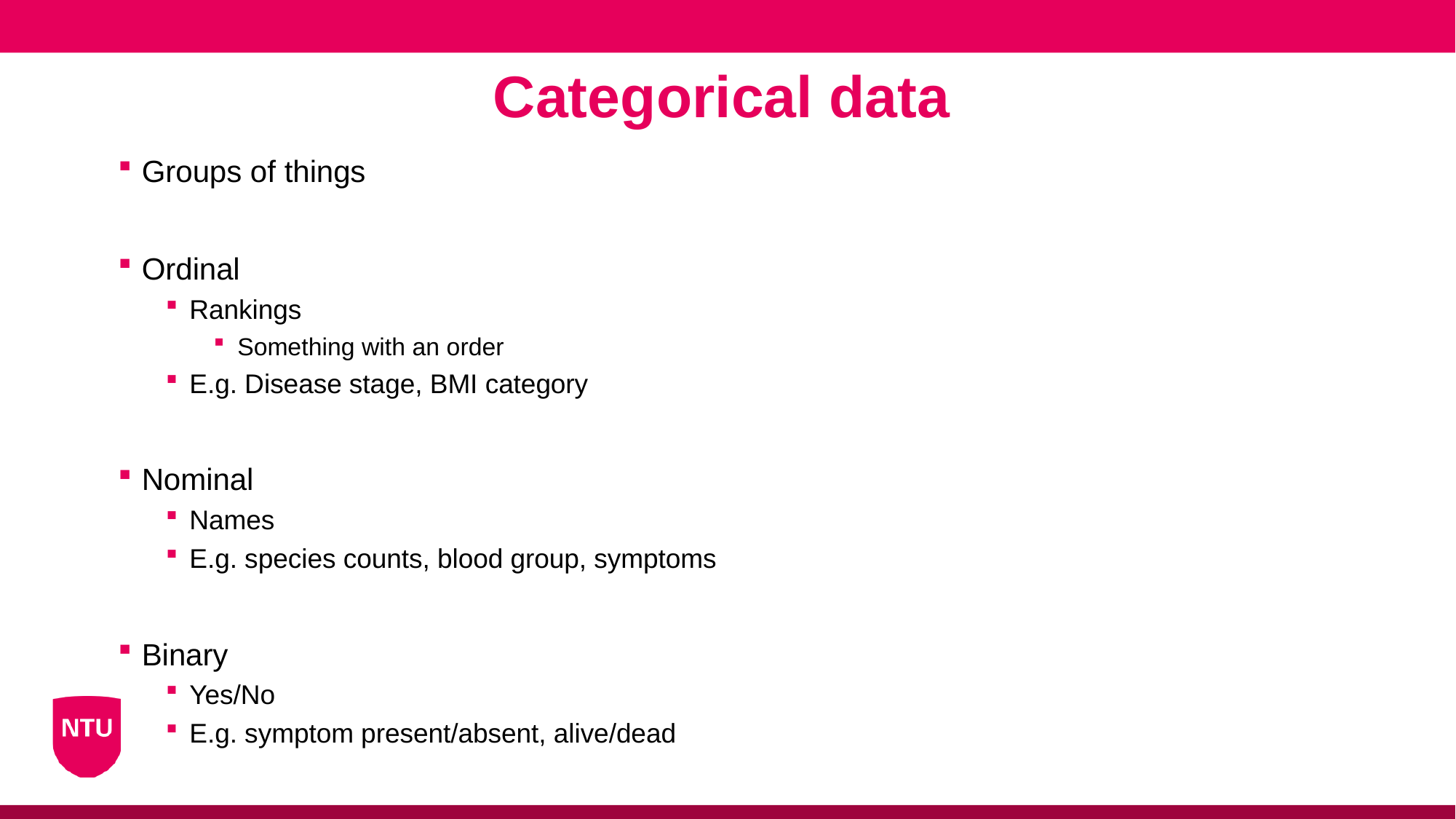

Categorical data
Groups of things

Ordinal
Rankings
Something with an order
E.g. Disease stage, BMI category

Nominal
Names
E.g. species counts, blood group, symptoms

Binary
Yes/No
E.g. symptom present/absent, alive/dead